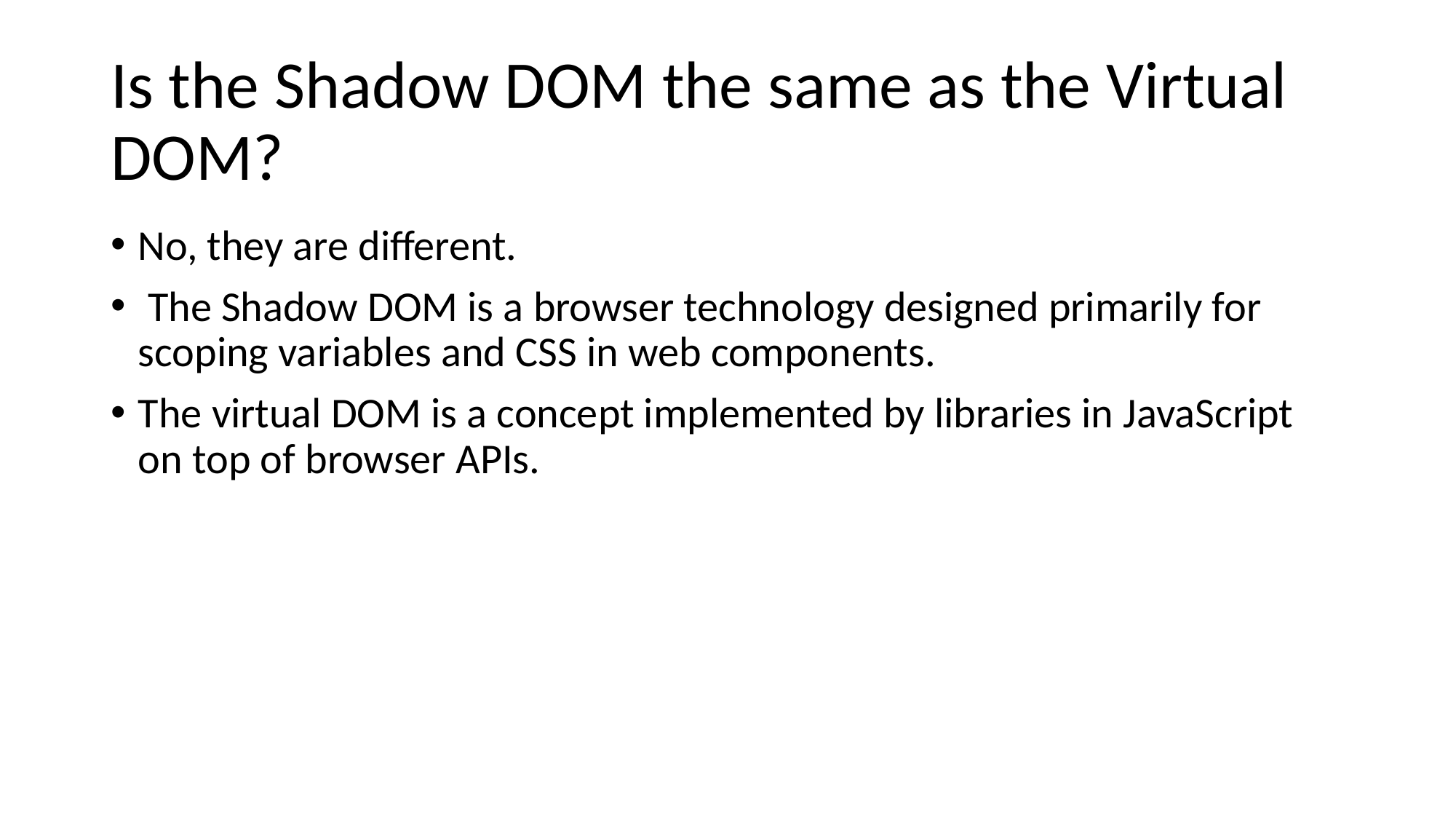

# Is the Shadow DOM the same as the Virtual DOM?
No, they are different.
 The Shadow DOM is a browser technology designed primarily for scoping variables and CSS in web components.
The virtual DOM is a concept implemented by libraries in JavaScript on top of browser APIs.